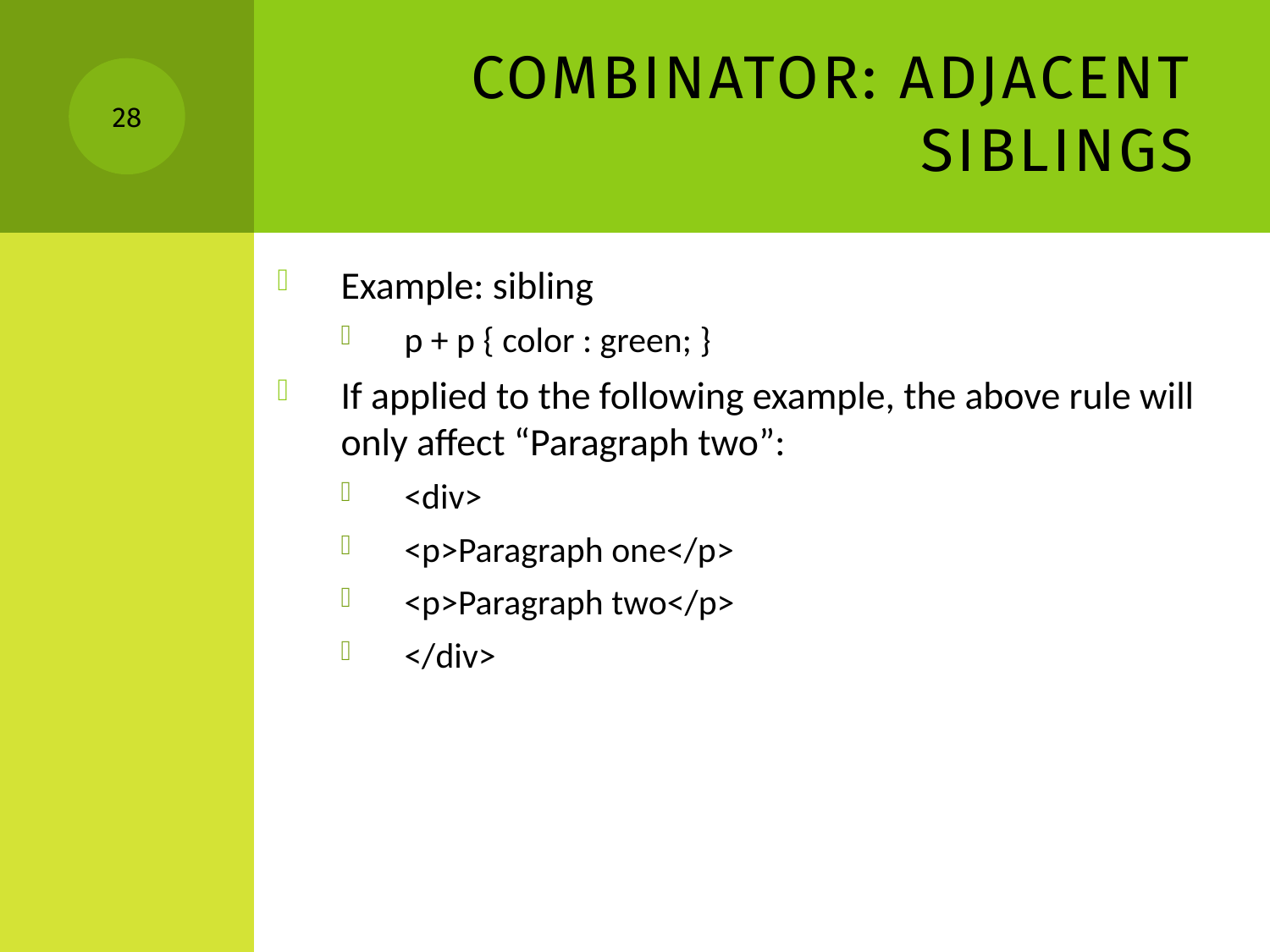

# Combinator: Adjacent Siblings
28
Example: sibling
p + p { color : green; }
If applied to the following example, the above rule will only affect “Paragraph two”:
<div>
<p>Paragraph one</p>
<p>Paragraph two</p>
</div>